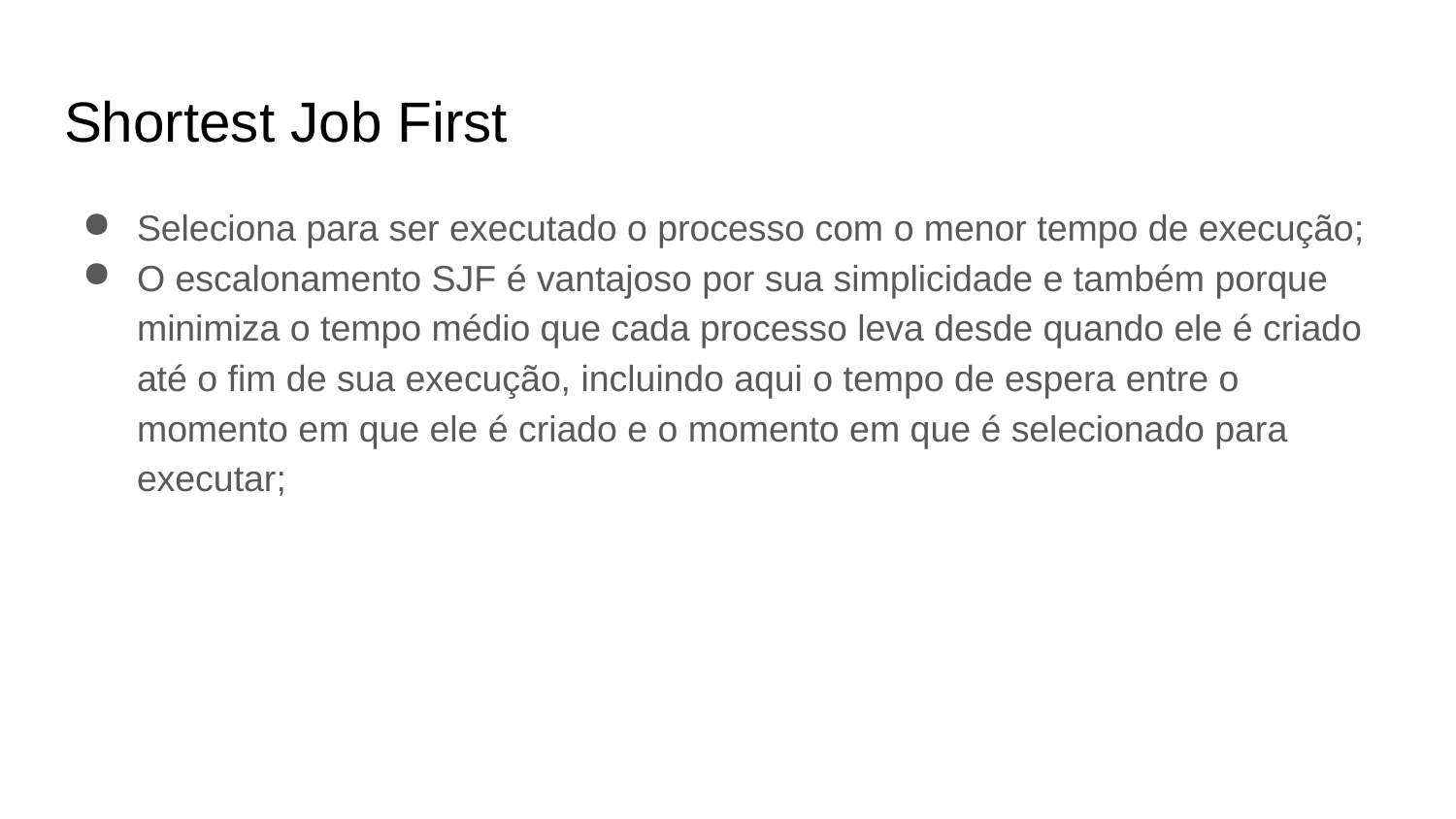

# Shortest Job First
Seleciona para ser executado o processo com o menor tempo de execução;
O escalonamento SJF é vantajoso por sua simplicidade e também porque minimiza o tempo médio que cada processo leva desde quando ele é criado até o fim de sua execução, incluindo aqui o tempo de espera entre o momento em que ele é criado e o momento em que é selecionado para executar;